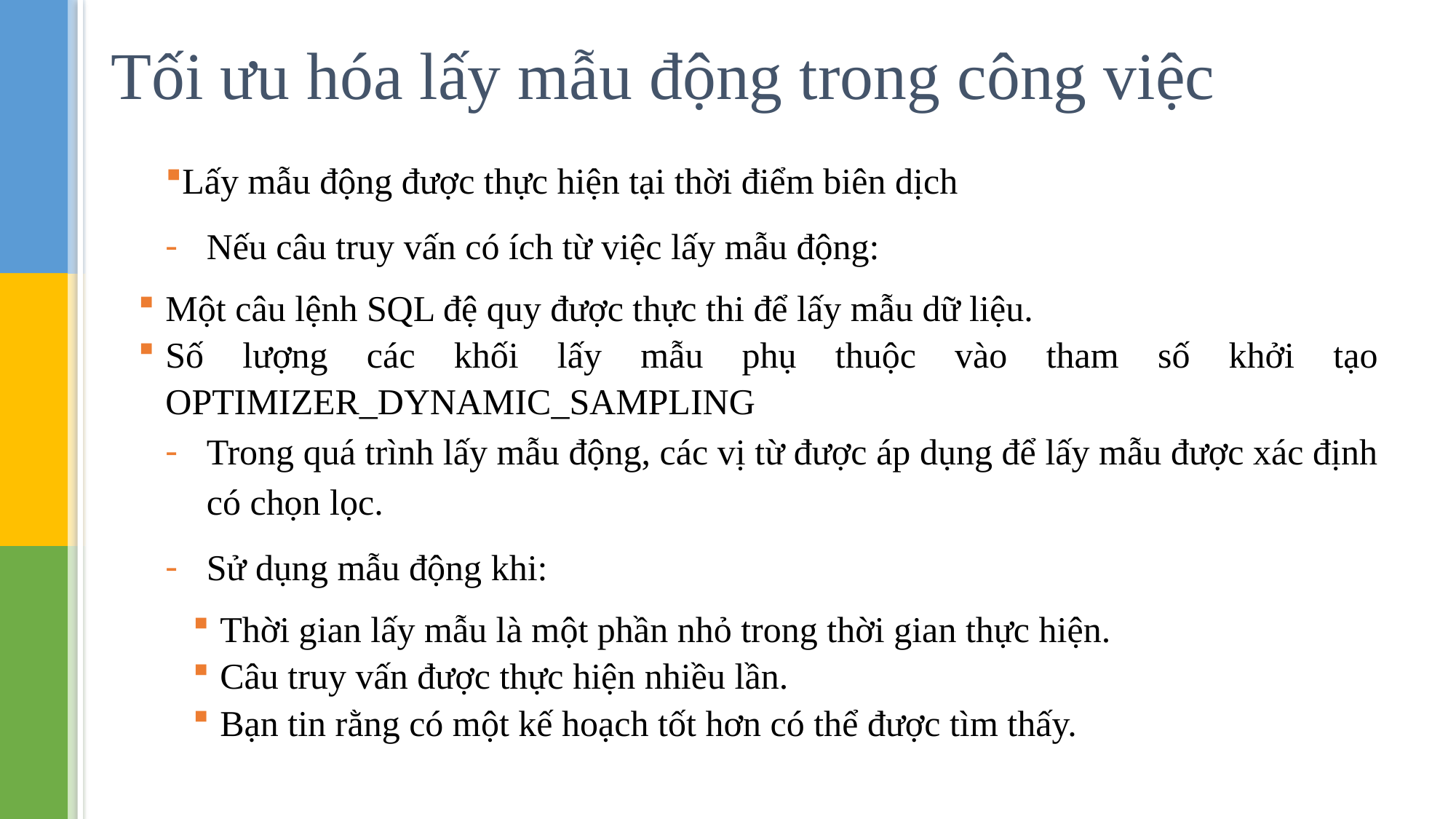

# Tối ưu hóa lấy mẫu động trong công việc
Lấy mẫu động được thực hiện tại thời điểm biên dịch
Nếu câu truy vấn có ích từ việc lấy mẫu động:
Một câu lệnh SQL đệ quy được thực thi để lấy mẫu dữ liệu.
Số lượng các khối lấy mẫu phụ thuộc vào tham số khởi tạo OPTIMIZER_DYNAMIC_SAMPLING
Trong quá trình lấy mẫu động, các vị từ được áp dụng để lấy mẫu được xác định có chọn lọc.
Sử dụng mẫu động khi:
Thời gian lấy mẫu là một phần nhỏ trong thời gian thực hiện.
Câu truy vấn được thực hiện nhiều lần.
Bạn tin rằng có một kế hoạch tốt hơn có thể được tìm thấy.